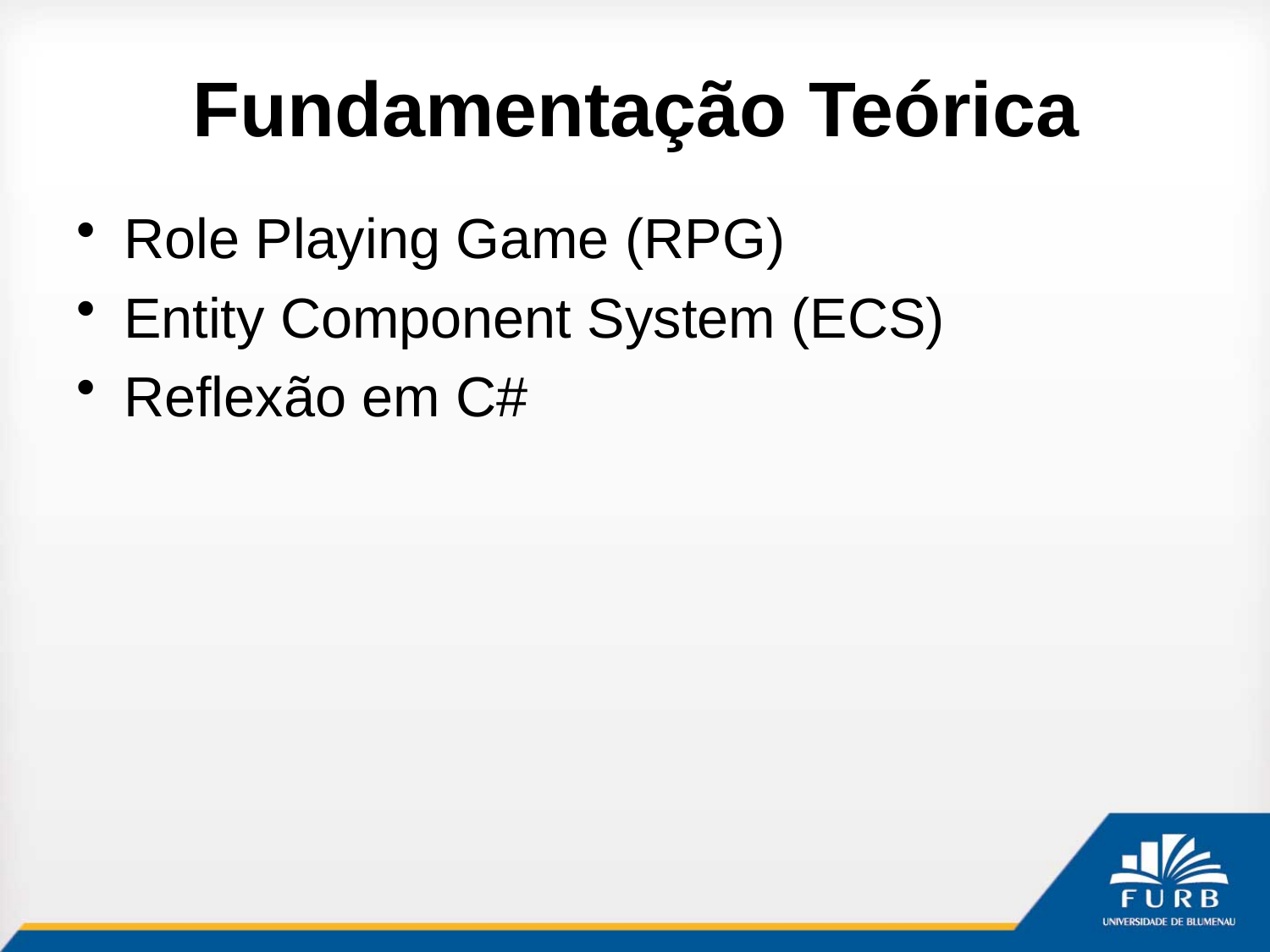

# Fundamentação Teórica
Role Playing Game (RPG)
Entity Component System (ECS)
Reflexão em C#